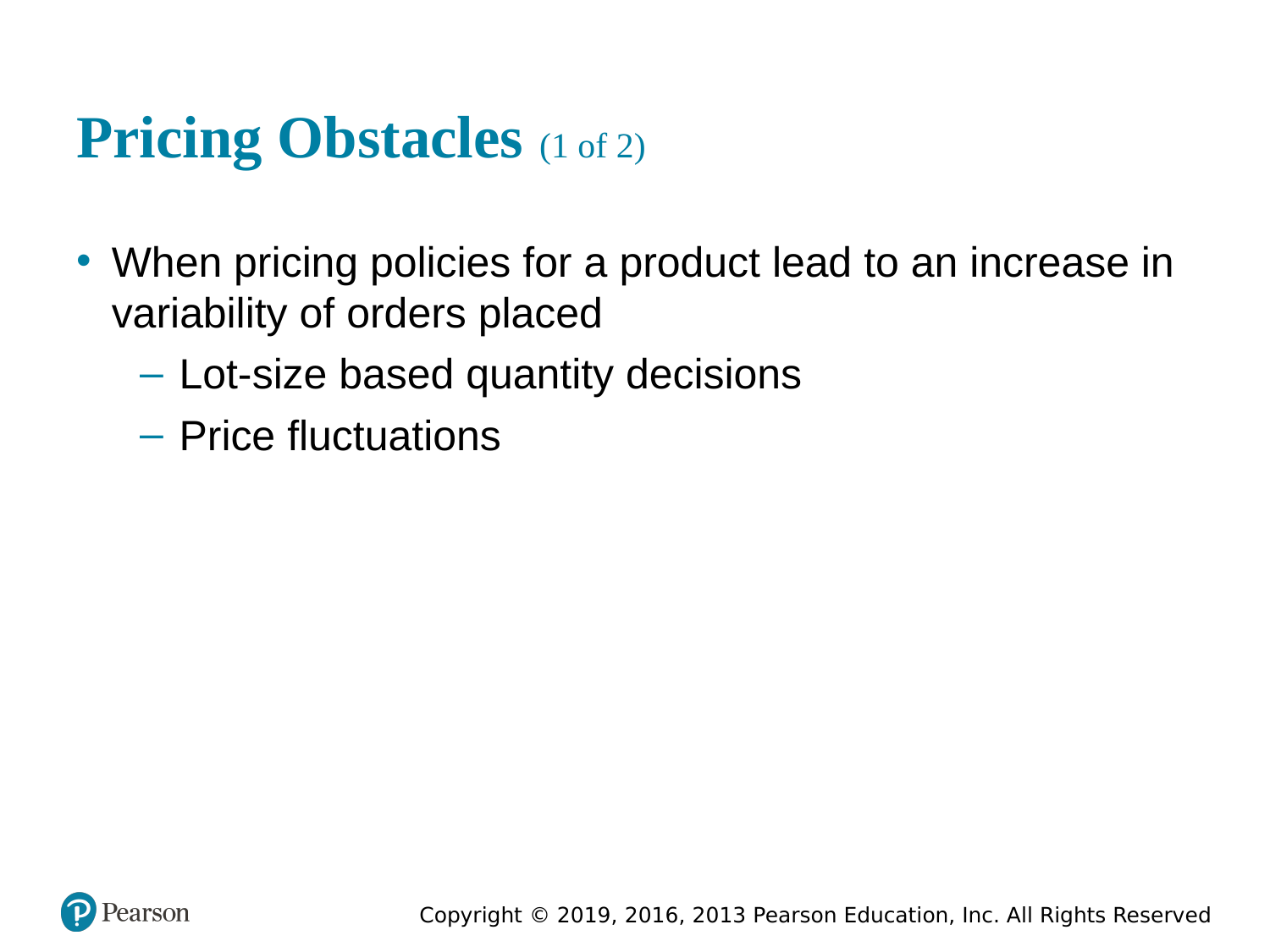

# Pricing Obstacles (1 of 2)
When pricing policies for a product lead to an increase in variability of orders placed
Lot-size based quantity decisions
Price fluctuations